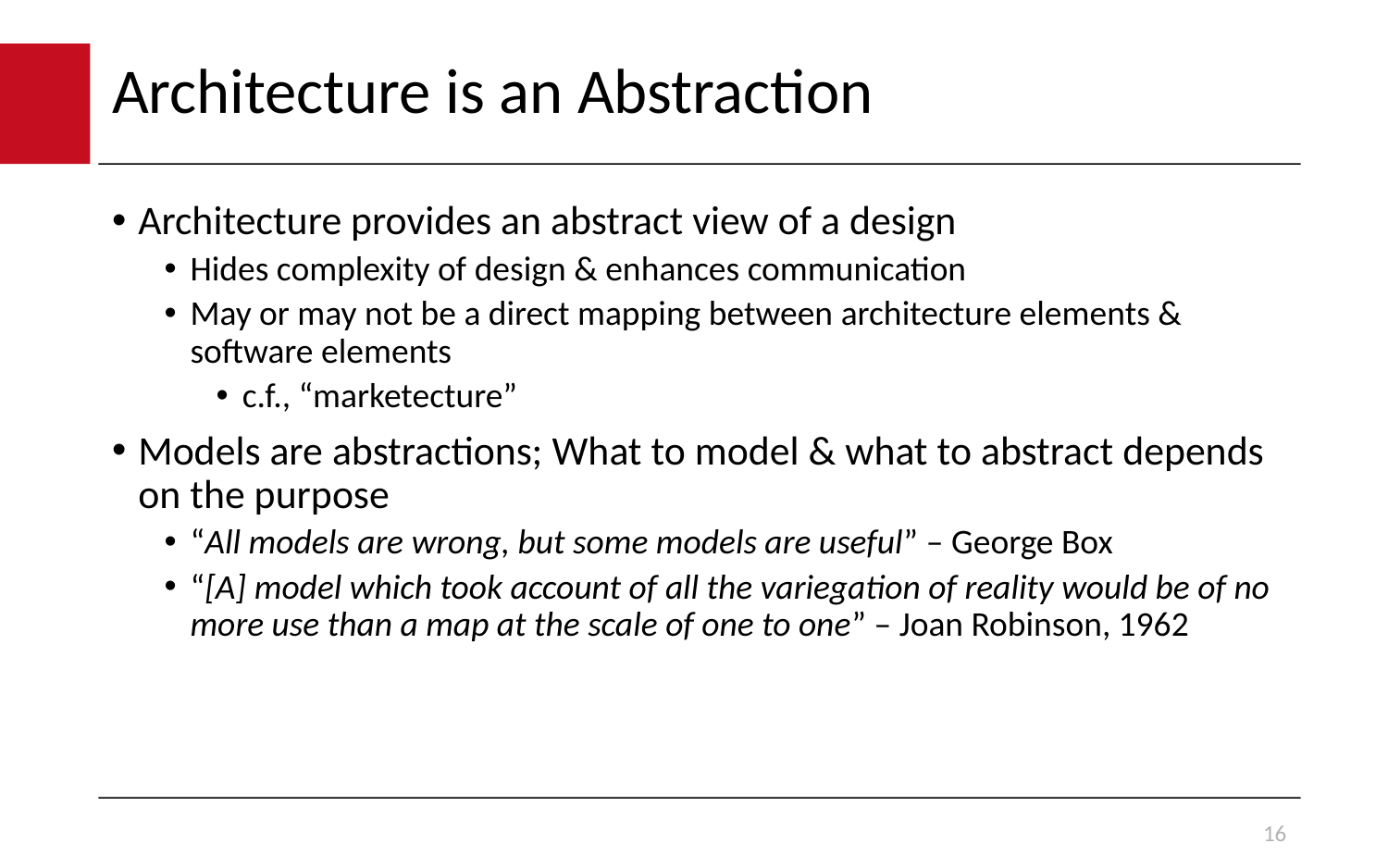

# Architecture is an Abstraction
Architecture provides an abstract view of a design
Hides complexity of design & enhances communication
May or may not be a direct mapping between architecture elements & software elements
c.f., “marketecture”
Models are abstractions; What to model & what to abstract depends on the purpose
“All models are wrong, but some models are useful” – George Box
“[A] model which took account of all the variegation of reality would be of no more use than a map at the scale of one to one” – Joan Robinson, 1962

16